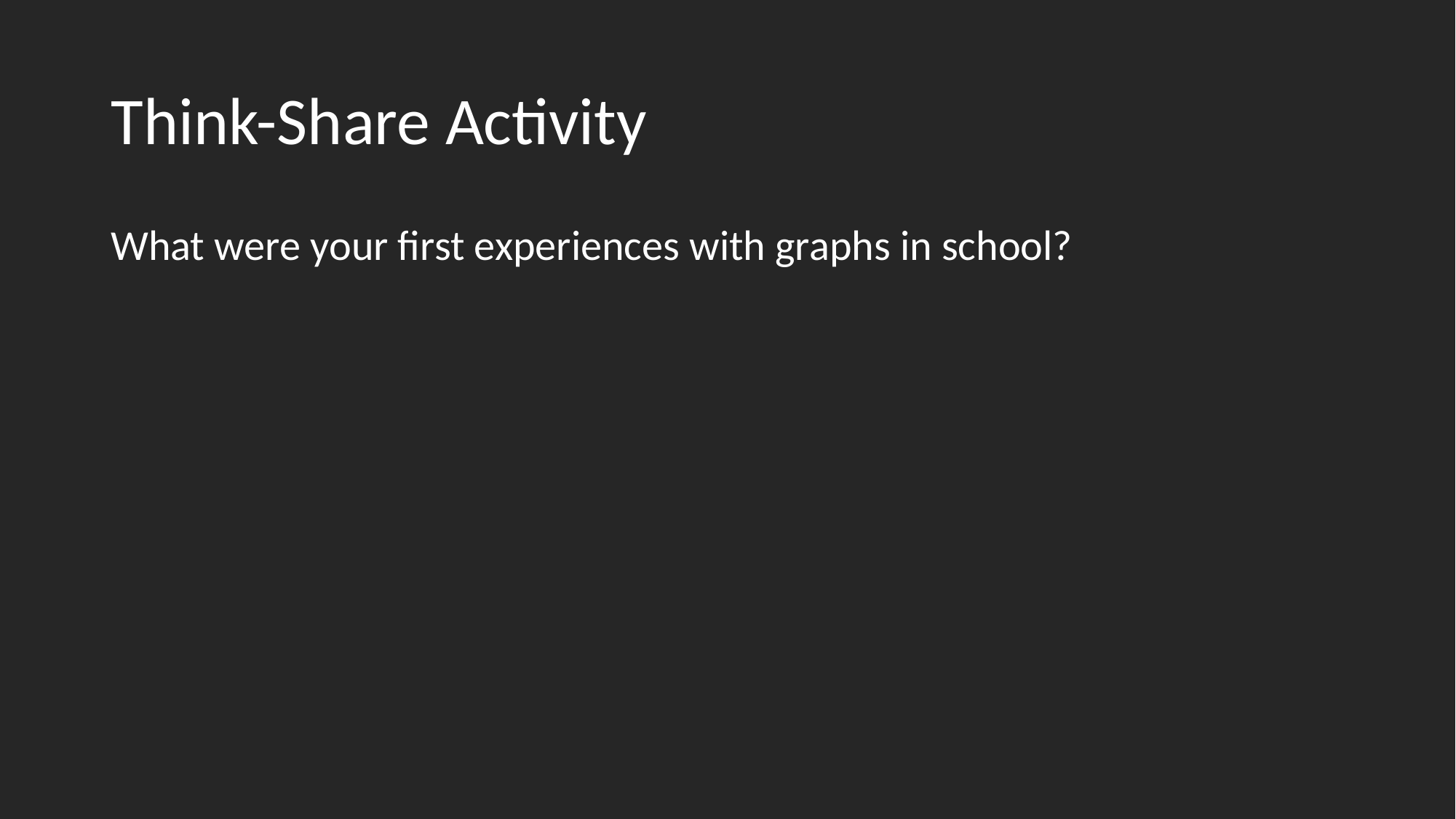

# Think-Share Activity
What were your first experiences with graphs in school?